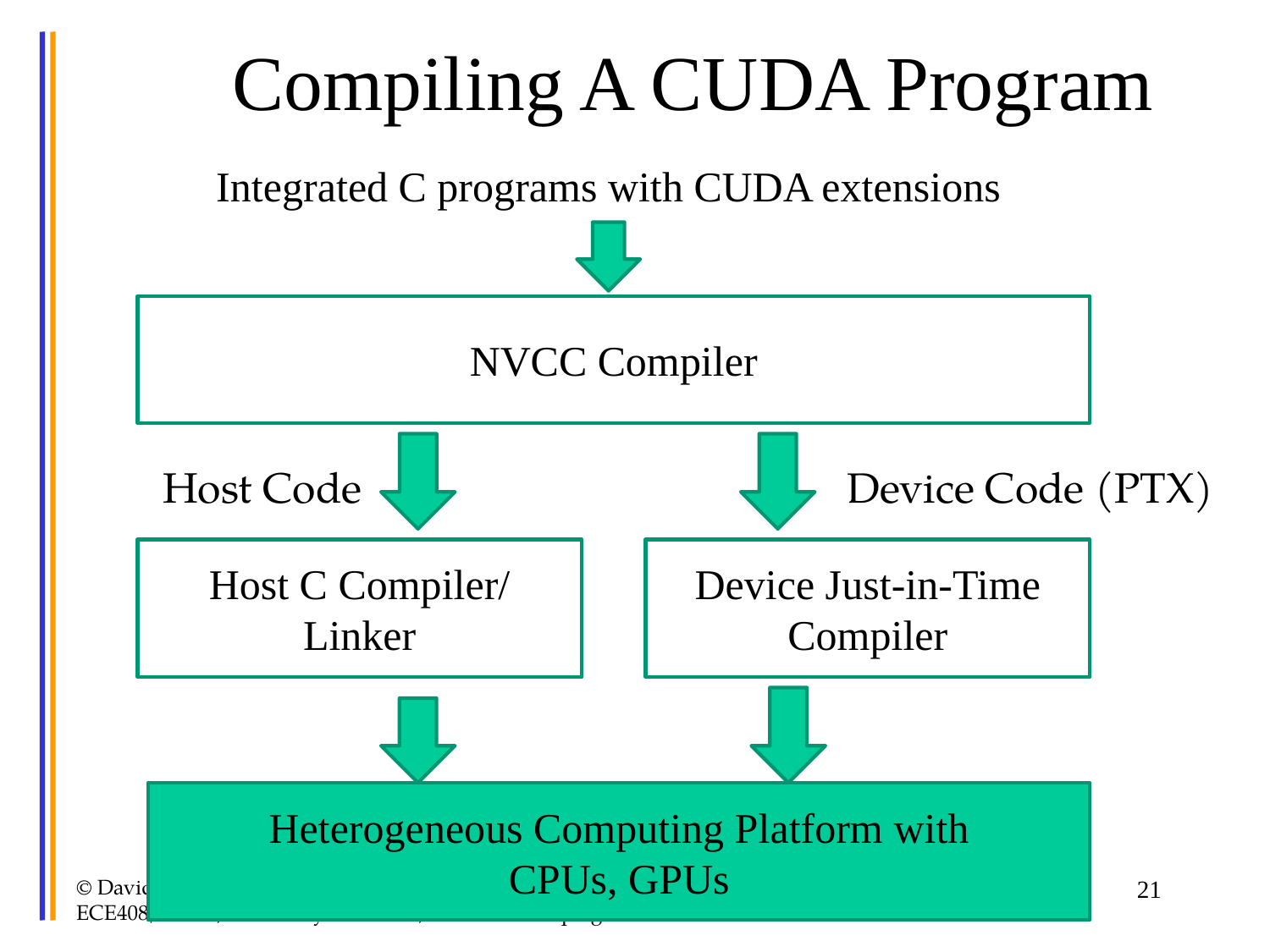

# Compiling A CUDA Program
Integrated C programs with CUDA extensions

NVCC Compiler

Host Code
Device Code (PTX)
Host C Compiler/ Linker
Device Just-in-Time Compiler

Heterogeneous Computing Platform with
CPUs, GPUs
© David Kirk/NVIDIA and Wen-mei W. Hwu, 2007-2018 ECE408/CS483, University of Illinois, Urbana-Champaign
21